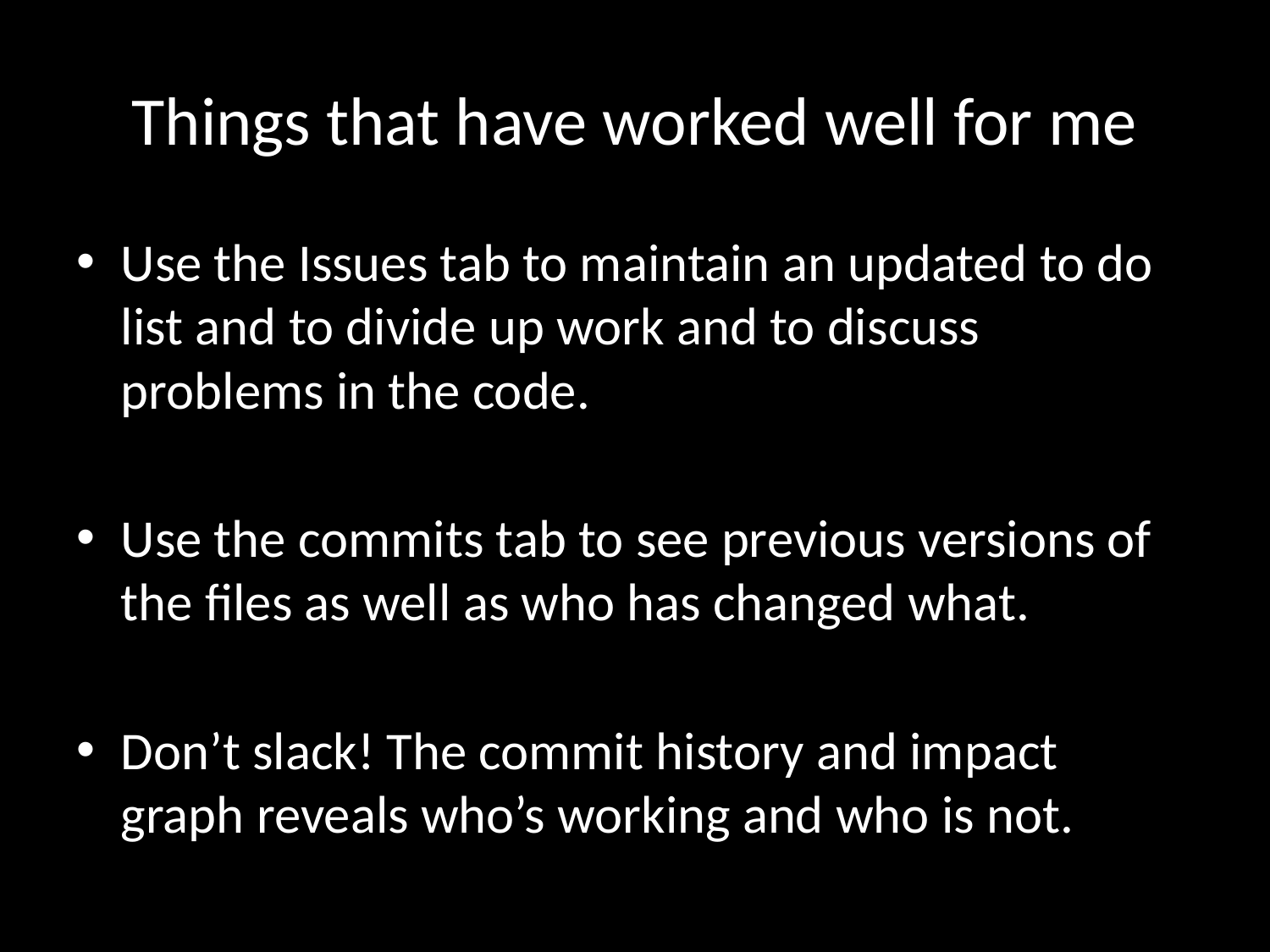

# Things that have worked well for me
Use the Issues tab to maintain an updated to do list and to divide up work and to discuss problems in the code.

Use the commits tab to see previous versions of the files as well as who has changed what.

Don’t slack! The commit history and impact graph reveals who’s working and who is not.